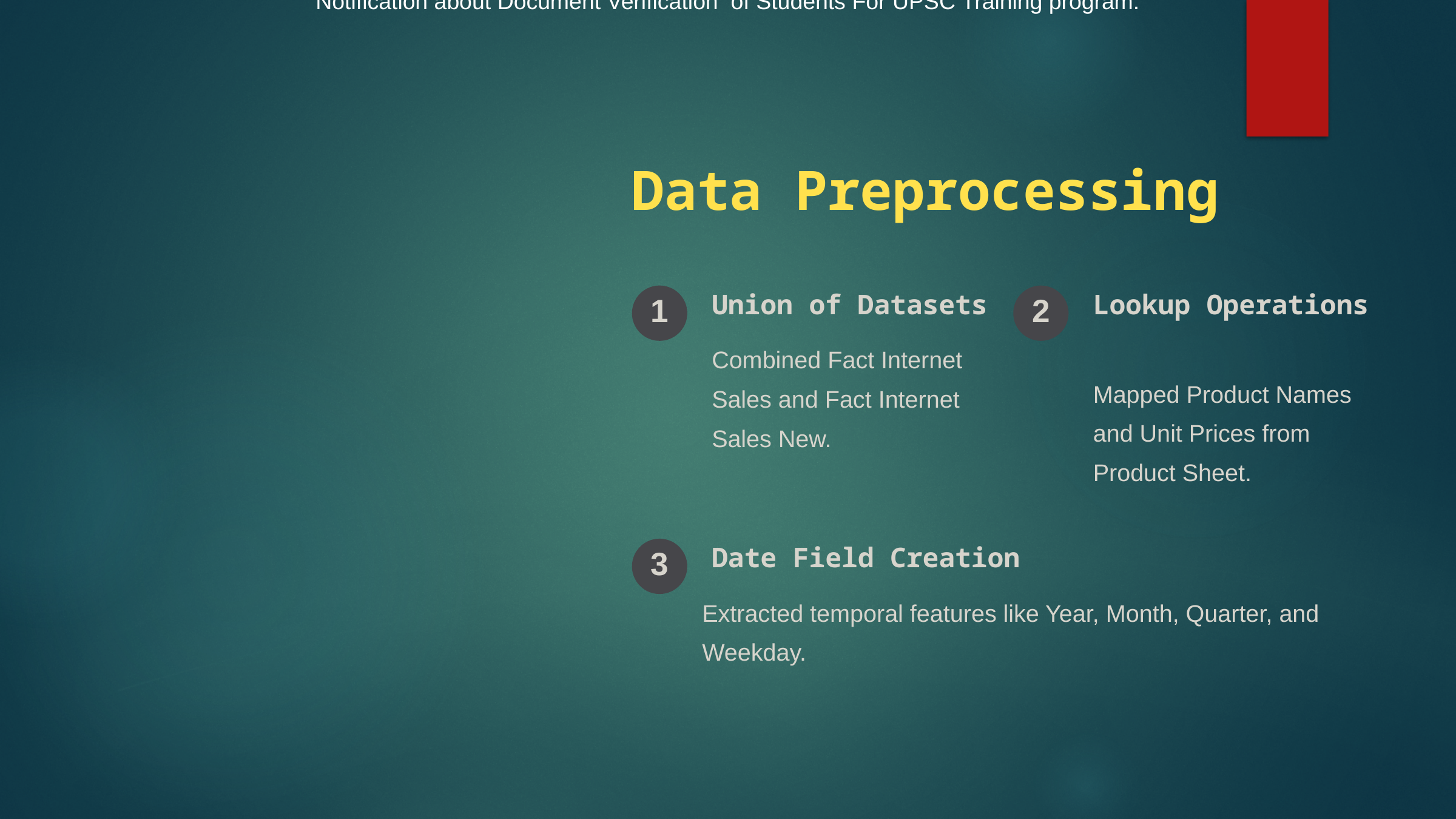

Notification about Document Verification  of Students For UPSC Training program.
Data Preprocessing

Union of Datasets

Lookup Operations
1
2
Combined Fact Internet Sales and Fact Internet Sales New.
Mapped Product Names and Unit Prices from Product Sheet.

Date Field Creation
3
Extracted temporal features like Year, Month, Quarter, and Weekday.